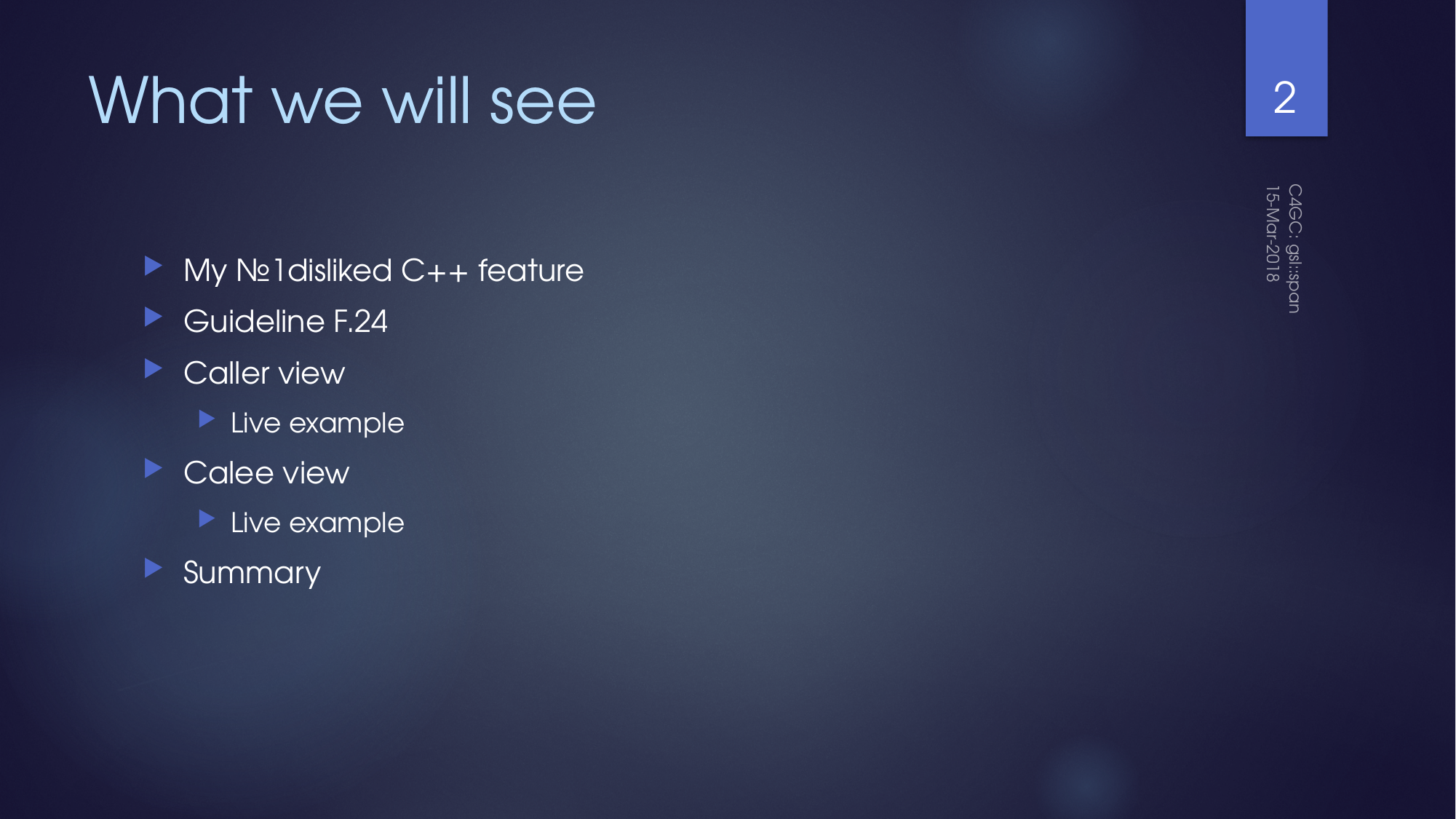

2
# What we will see
15-Mar-2018
My №1disliked C++ feature
Guideline F.24
Caller view
Live example
Calee view
Live example
Summary

C4GC: gsl::span